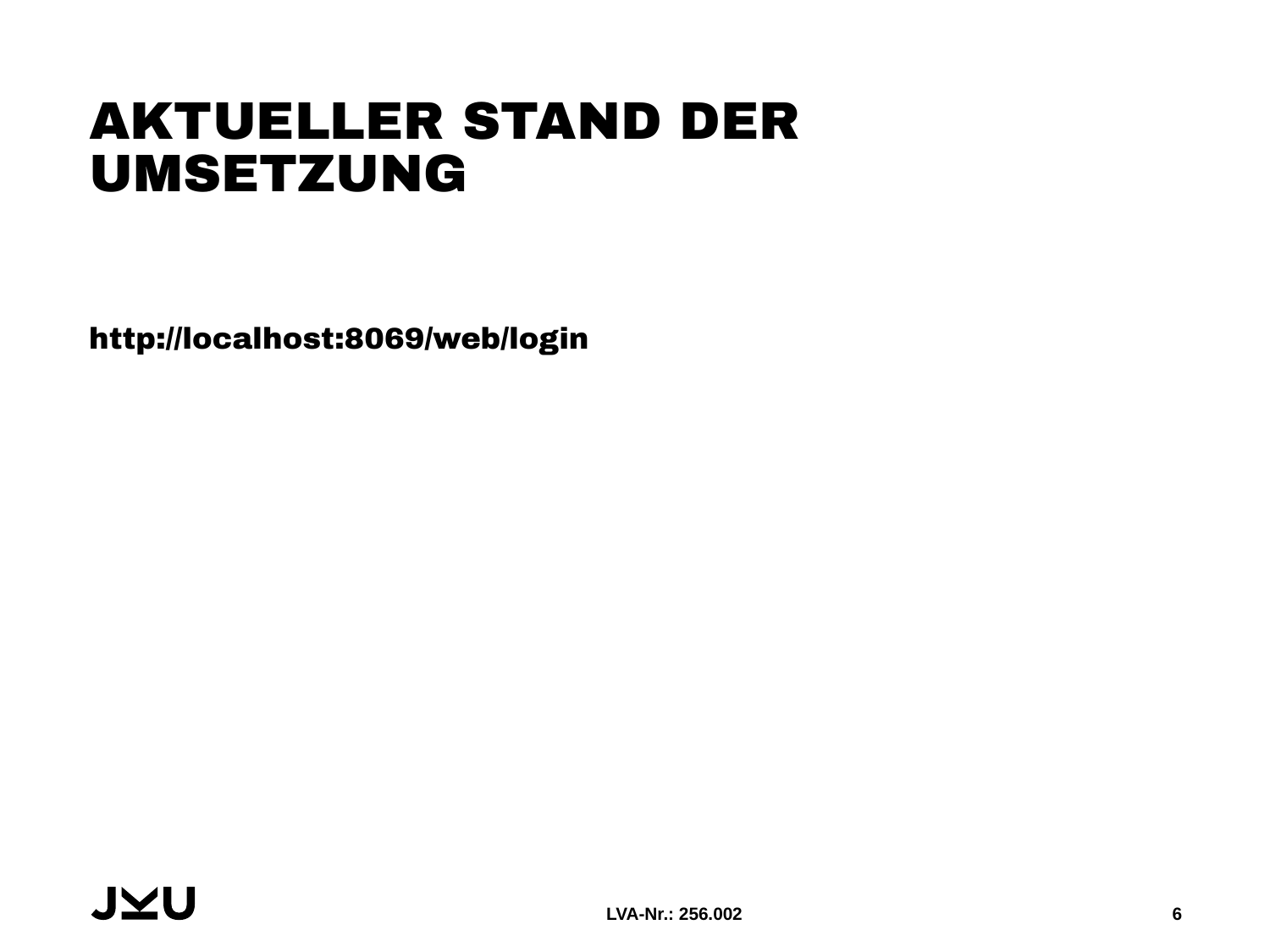

# Aktueller Stand der Umsetzung

http://localhost:8069/web/login
LVA-Nr.: 256.002
6